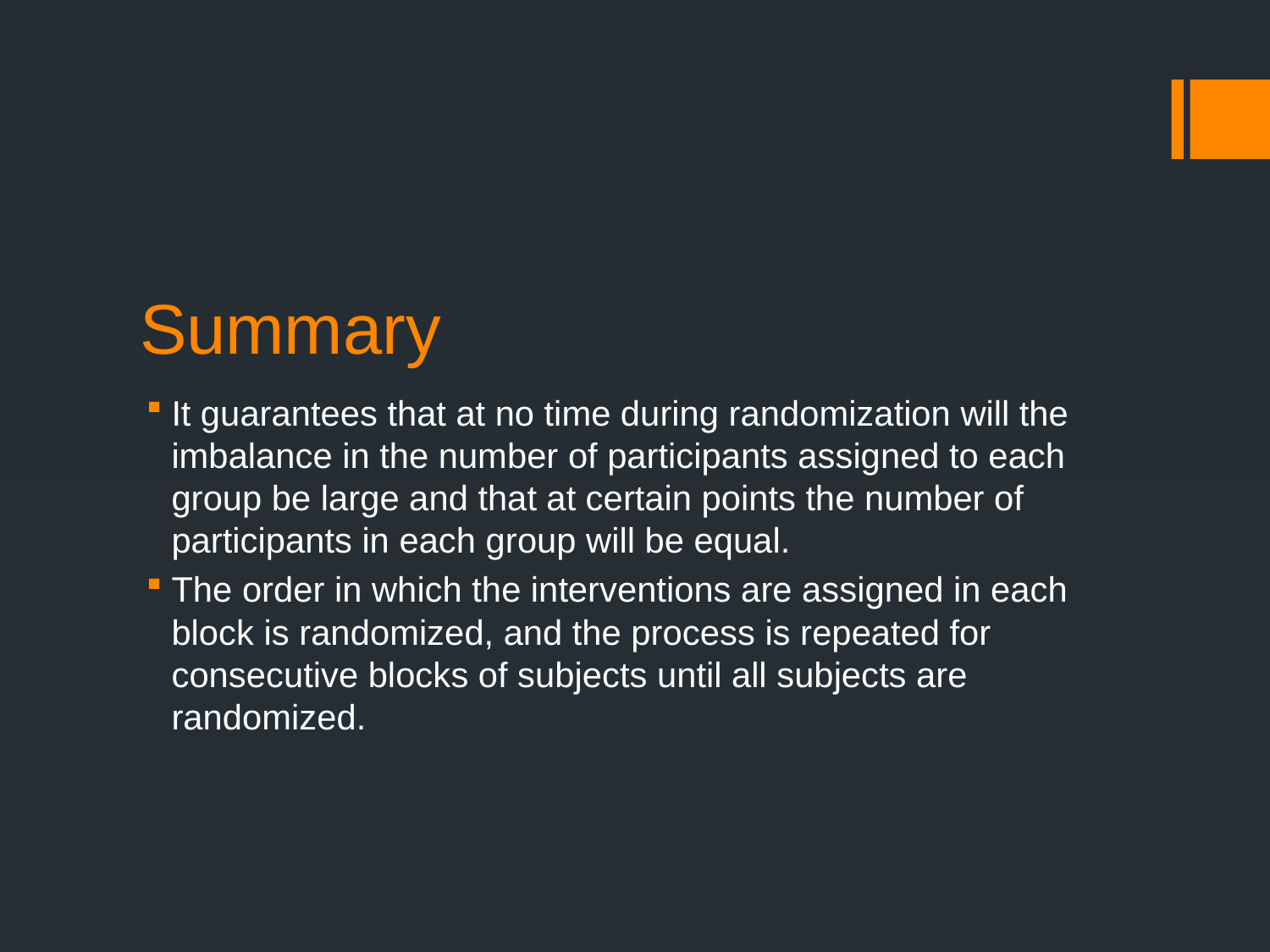

# Summary
It guarantees that at no time during randomization will the imbalance in the number of participants assigned to each group be large and that at certain points the number of participants in each group will be equal.
The order in which the interventions are assigned in each block is randomized, and the process is repeated for consecutive blocks of subjects until all subjects are randomized.